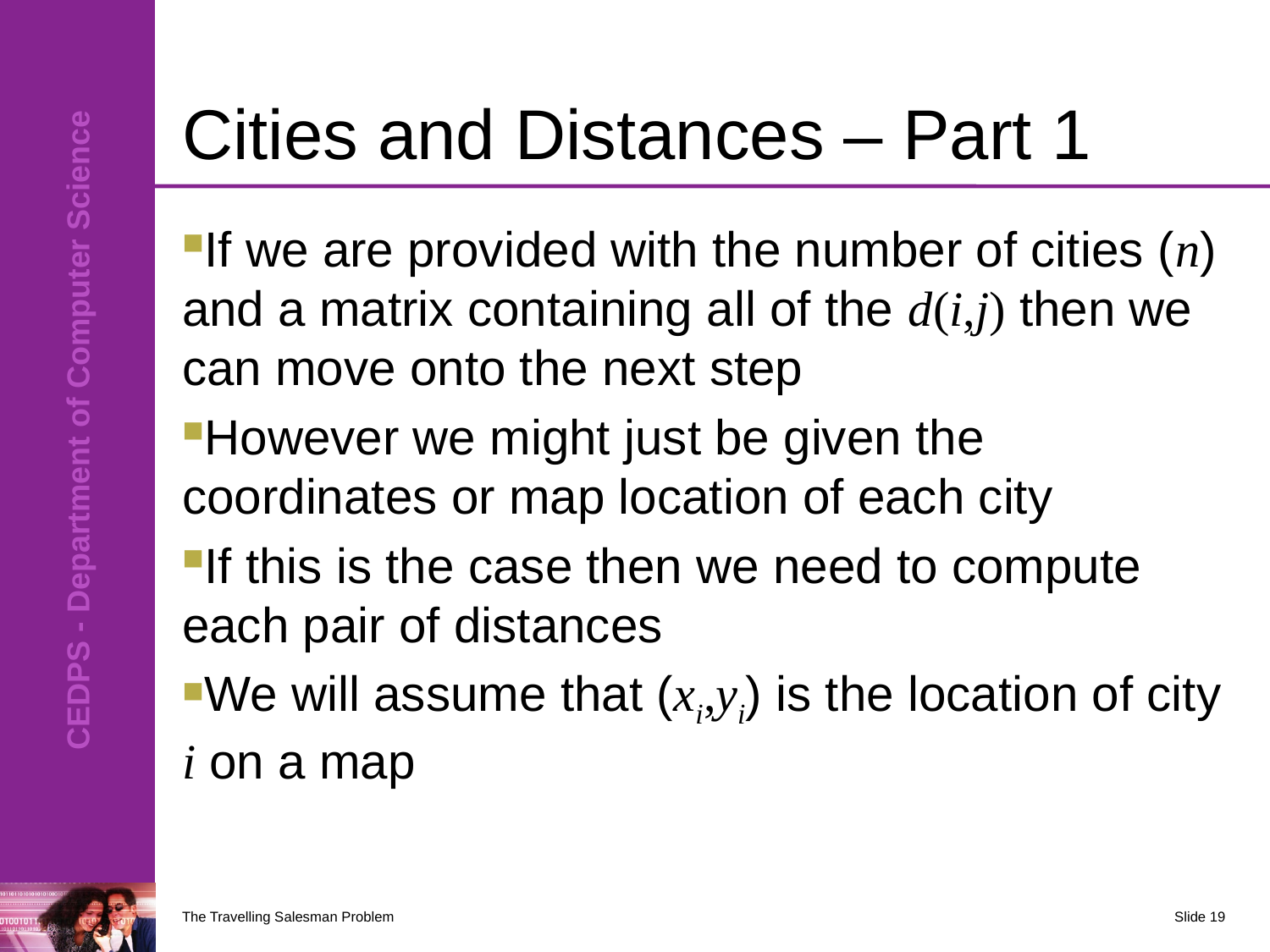

# Cities and Distances – Part 1
If we are provided with the number of cities (n) and a matrix containing all of the d(i,j) then we can move onto the next step
However we might just be given the coordinates or map location of each city
If this is the case then we need to compute each pair of distances
We will assume that (xi,yi) is the location of city i on a map
The Travelling Salesman Problem
Slide 19